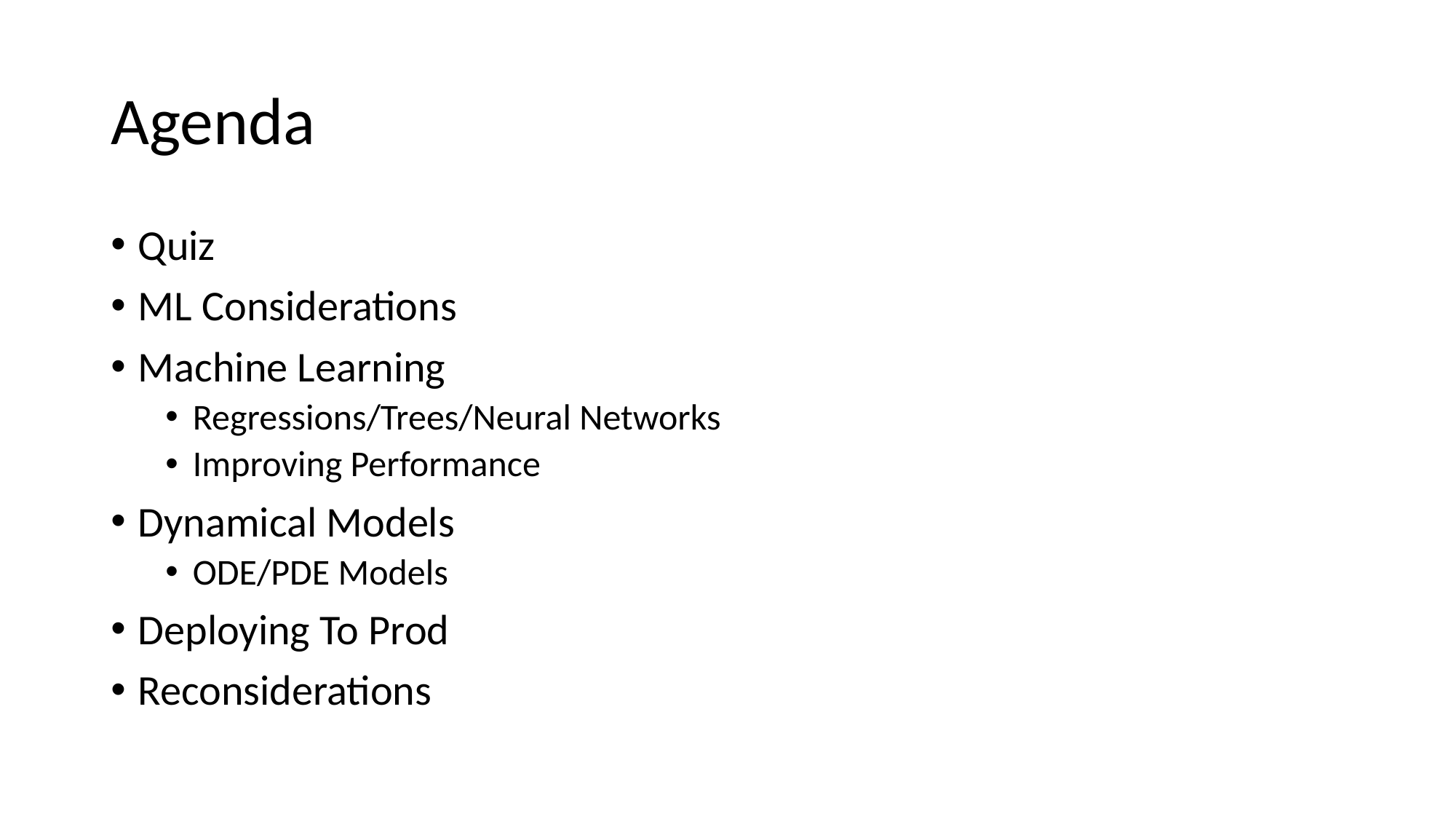

# Agenda
Quiz
ML Considerations
Machine Learning
Regressions/Trees/Neural Networks
Improving Performance
Dynamical Models
ODE/PDE Models
Deploying To Prod
Reconsiderations